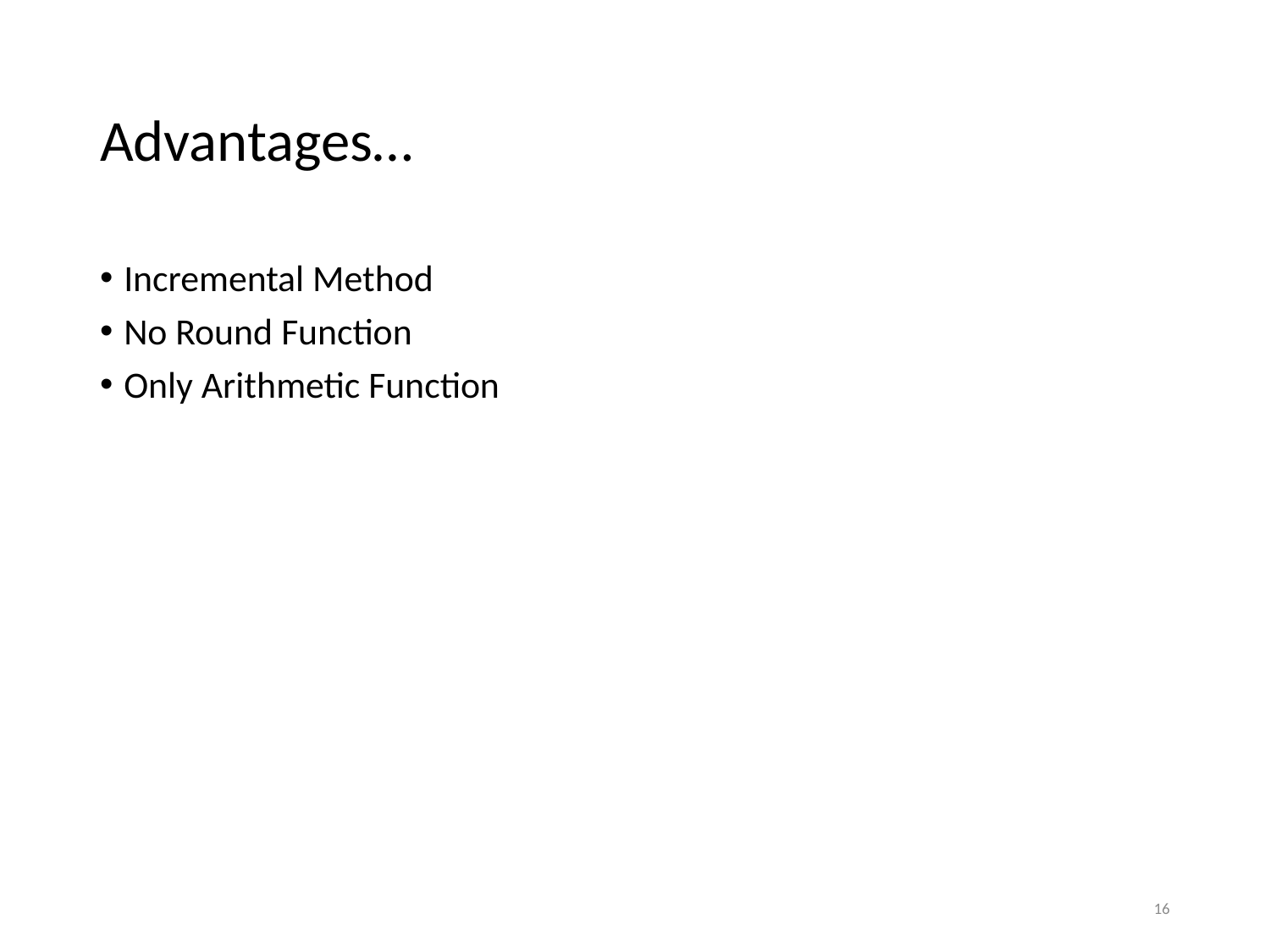

# Advantages…
Incremental Method
No Round Function
Only Arithmetic Function
16